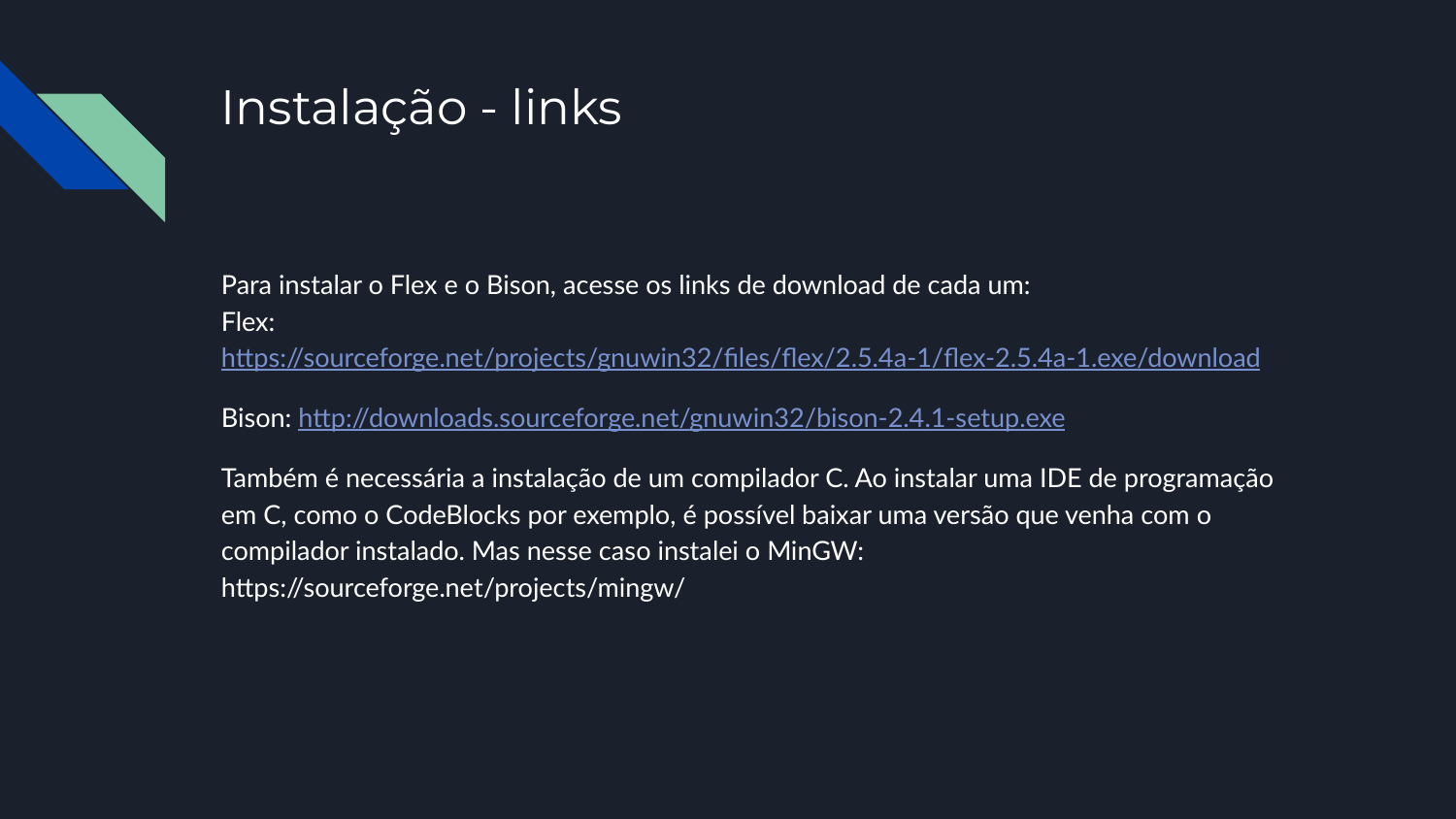

# Instalação - links
Para instalar o Flex e o Bison, acesse os links de download de cada um:
Flex:  https://sourceforge.net/projects/gnuwin32/files/flex/2.5.4a-1/flex-2.5.4a-1.exe/download
Bison: http://downloads.sourceforge.net/gnuwin32/bison-2.4.1-setup.exe
Também é necessária a instalação de um compilador C. Ao instalar uma IDE de programação em C, como o CodeBlocks por exemplo, é possível baixar uma versão que venha com o compilador instalado. Mas nesse caso instalei o MinGW: https://sourceforge.net/projects/mingw/